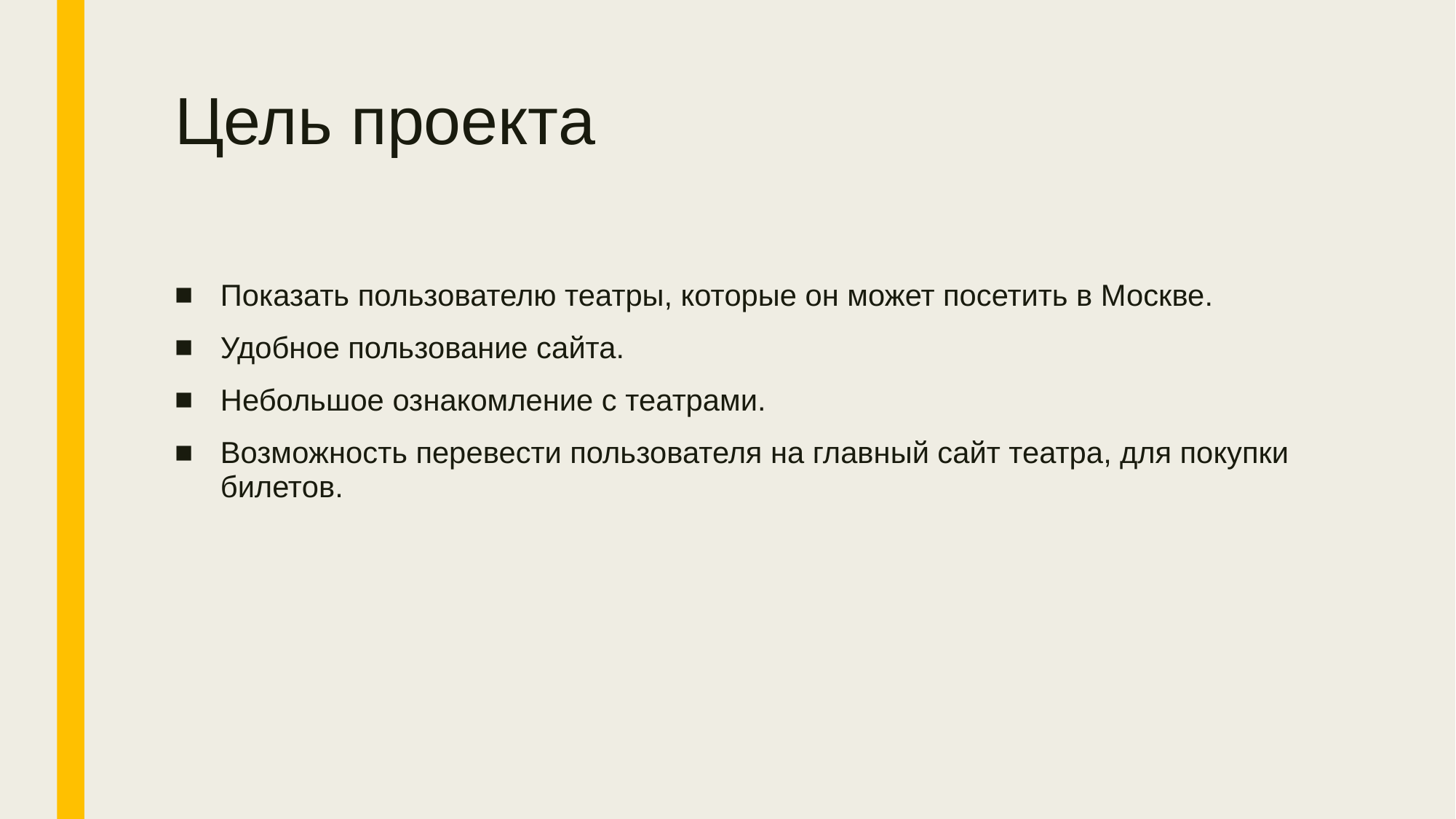

# Цель проекта
Показать пользователю театры, которые он может посетить в Москве.
Удобное пользование сайта.
Небольшое ознакомление с театрами.
Возможность перевести пользователя на главный сайт театра, для покупки билетов.